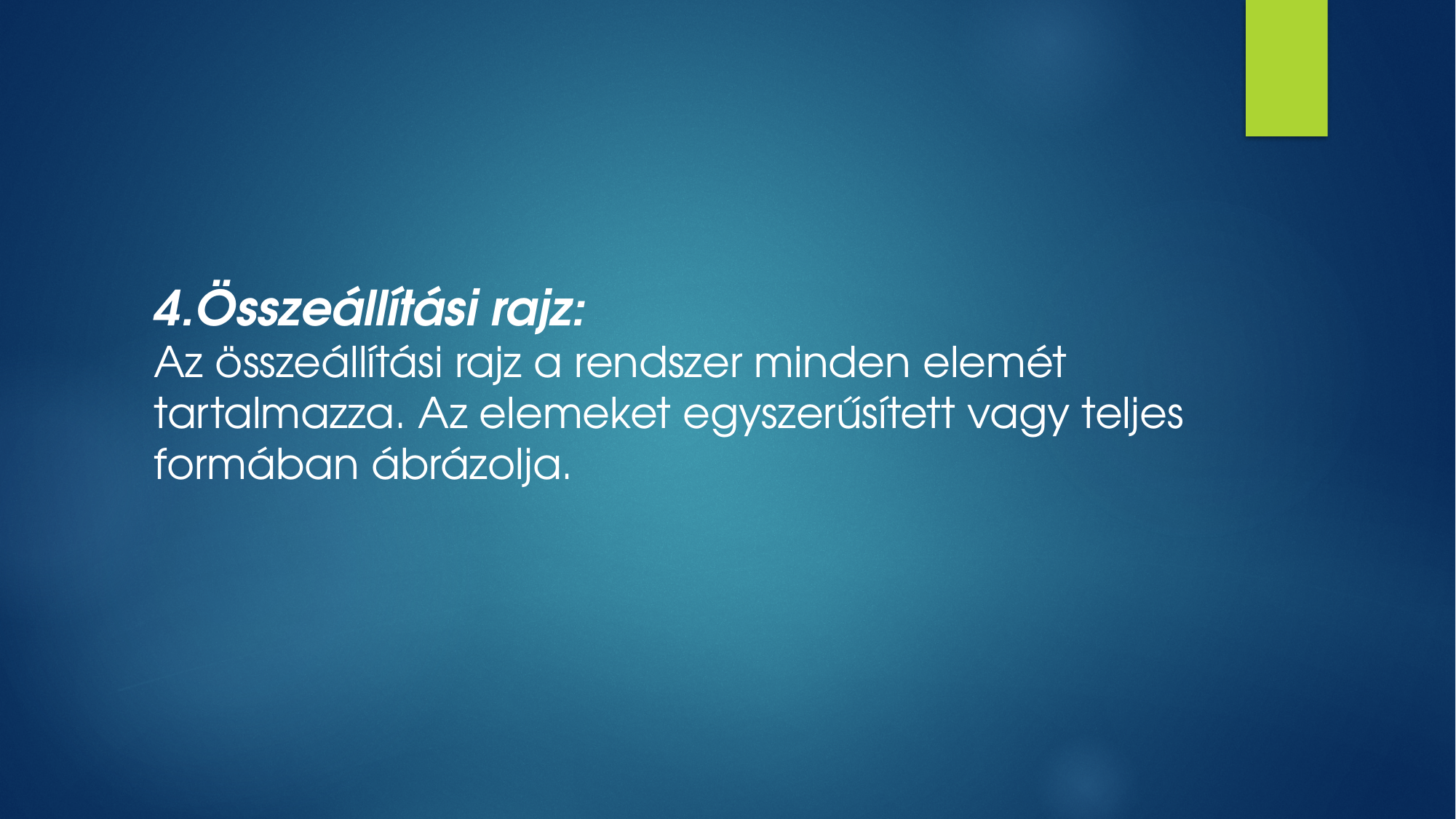

4.Összeállítási rajz:
Az összeállítási rajz a rendszer minden elemét tartalmazza. Az elemeket egyszerűsített vagy teljes formában ábrázolja.